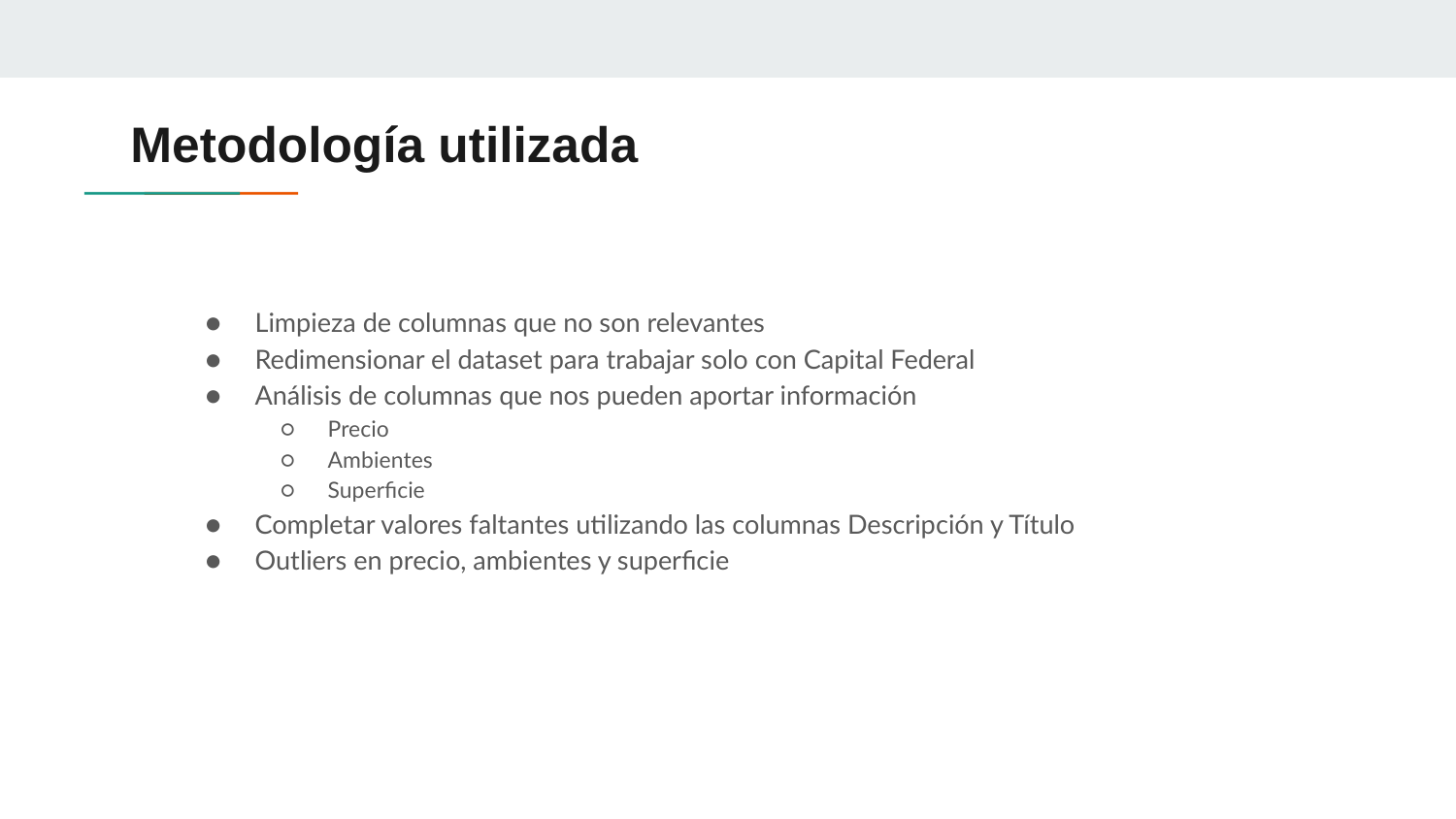

# Metodología utilizada
Limpieza de columnas que no son relevantes
Redimensionar el dataset para trabajar solo con Capital Federal
Análisis de columnas que nos pueden aportar información
Precio
Ambientes
Superficie
Completar valores faltantes utilizando las columnas Descripción y Título
Outliers en precio, ambientes y superficie